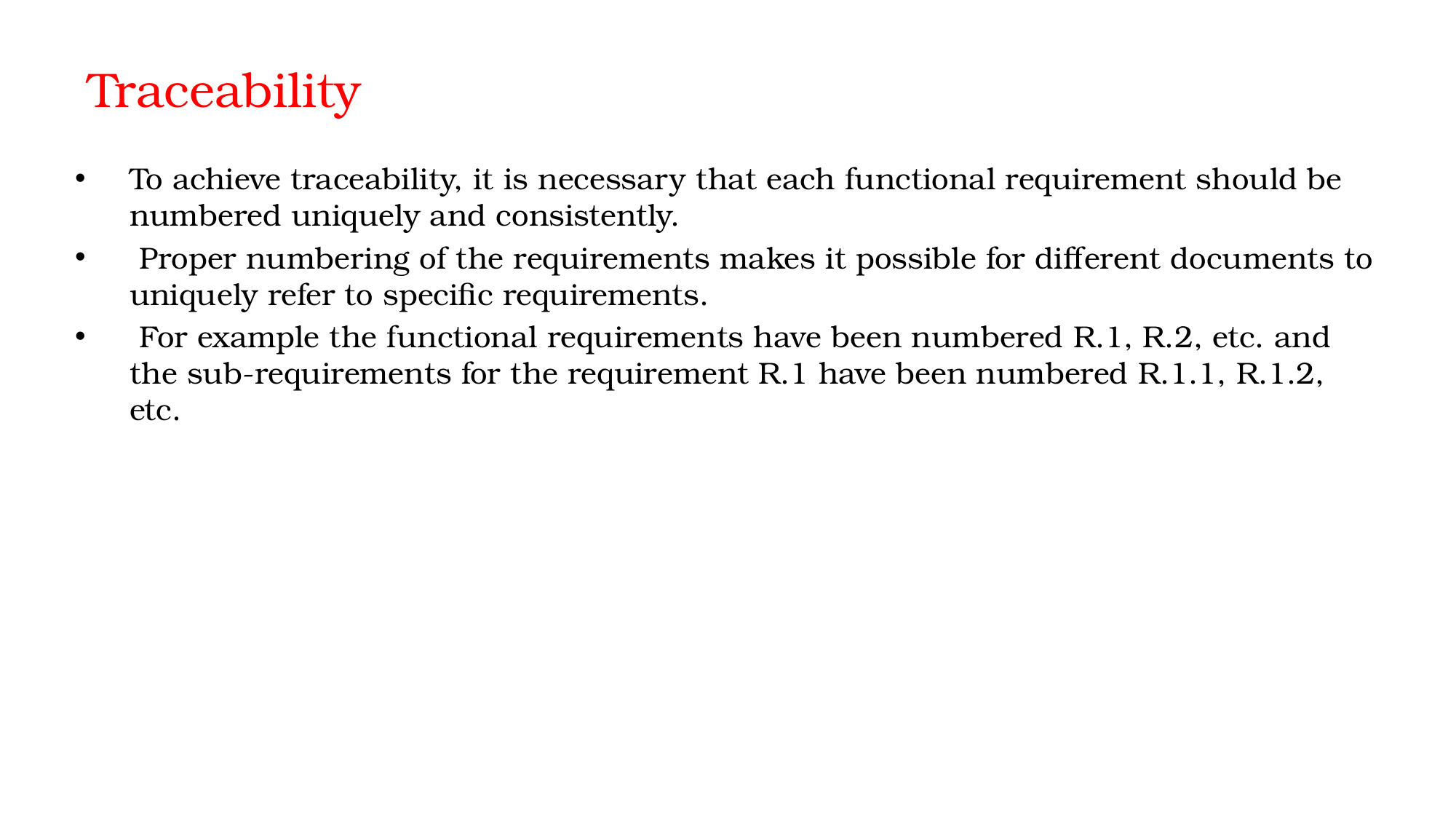

# Traceability
To achieve traceability, it is necessary that each functional requirement should be numbered uniquely and consistently.
 Proper numbering of the requirements makes it possible for different documents to uniquely refer to specific requirements.
 For example the functional requirements have been numbered R.1, R.2, etc. and the sub-requirements for the requirement R.1 have been numbered R.1.1, R.1.2, etc.